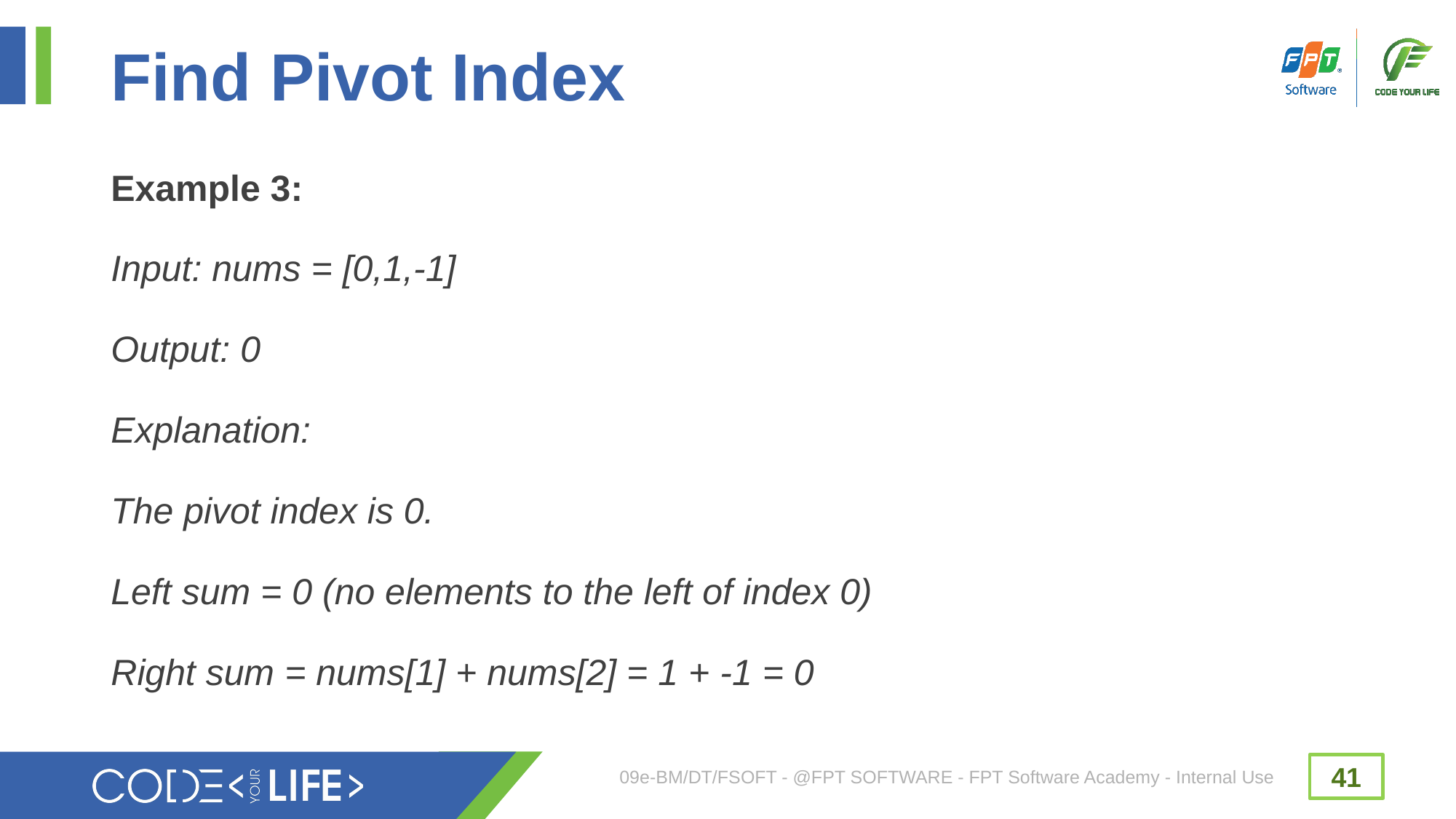

# Find Pivot Index
Example 3:
Input: nums = [0,1,-1]
Output: 0
Explanation:
The pivot index is 0.
Left sum = 0 (no elements to the left of index 0)
Right sum = nums[1] + nums[2] = 1 + -1 = 0
09e-BM/DT/FSOFT - @FPT SOFTWARE - FPT Software Academy - Internal Use
41